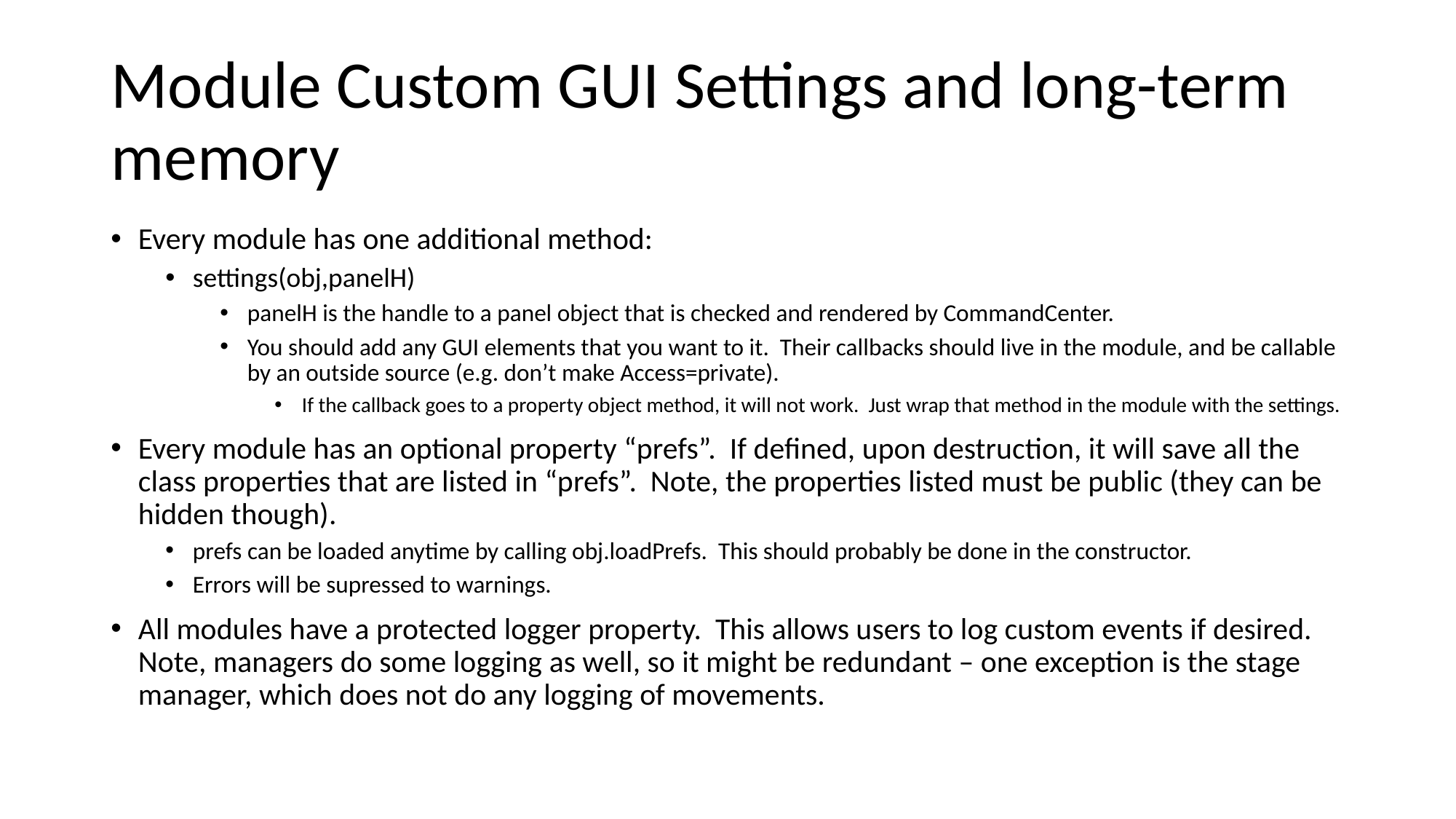

# Module Custom GUI Settings and long-term memory
Every module has one additional method:
settings(obj,panelH)
panelH is the handle to a panel object that is checked and rendered by CommandCenter.
You should add any GUI elements that you want to it.  Their callbacks should live in the module, and be callable by an outside source (e.g. don’t make Access=private).
If the callback goes to a property object method, it will not work.  Just wrap that method in the module with the settings.
Every module has an optional property “prefs”.  If defined, upon destruction, it will save all the class properties that are listed in “prefs”.  Note, the properties listed must be public (they can be hidden though).
prefs can be loaded anytime by calling obj.loadPrefs.  This should probably be done in the constructor.
Errors will be supressed to warnings.
All modules have a protected logger property.  This allows users to log custom events if desired.  Note, managers do some logging as well, so it might be redundant – one exception is the stage manager, which does not do any logging of movements.